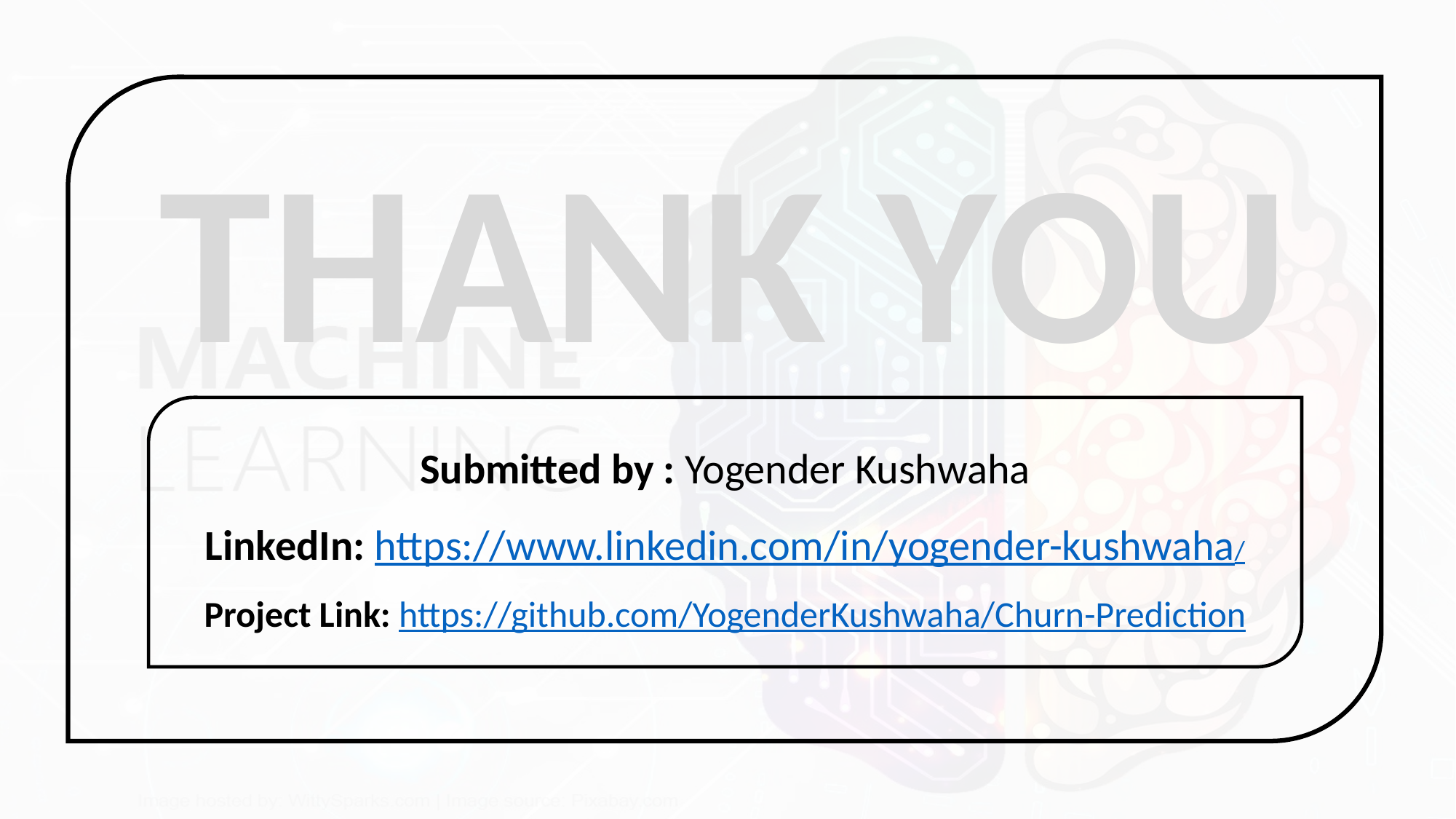

THANK YOU
Submitted by : Yogender Kushwaha
LinkedIn: https://www.linkedin.com/in/yogender-kushwaha/
Project Link: https://github.com/YogenderKushwaha/Churn-Prediction